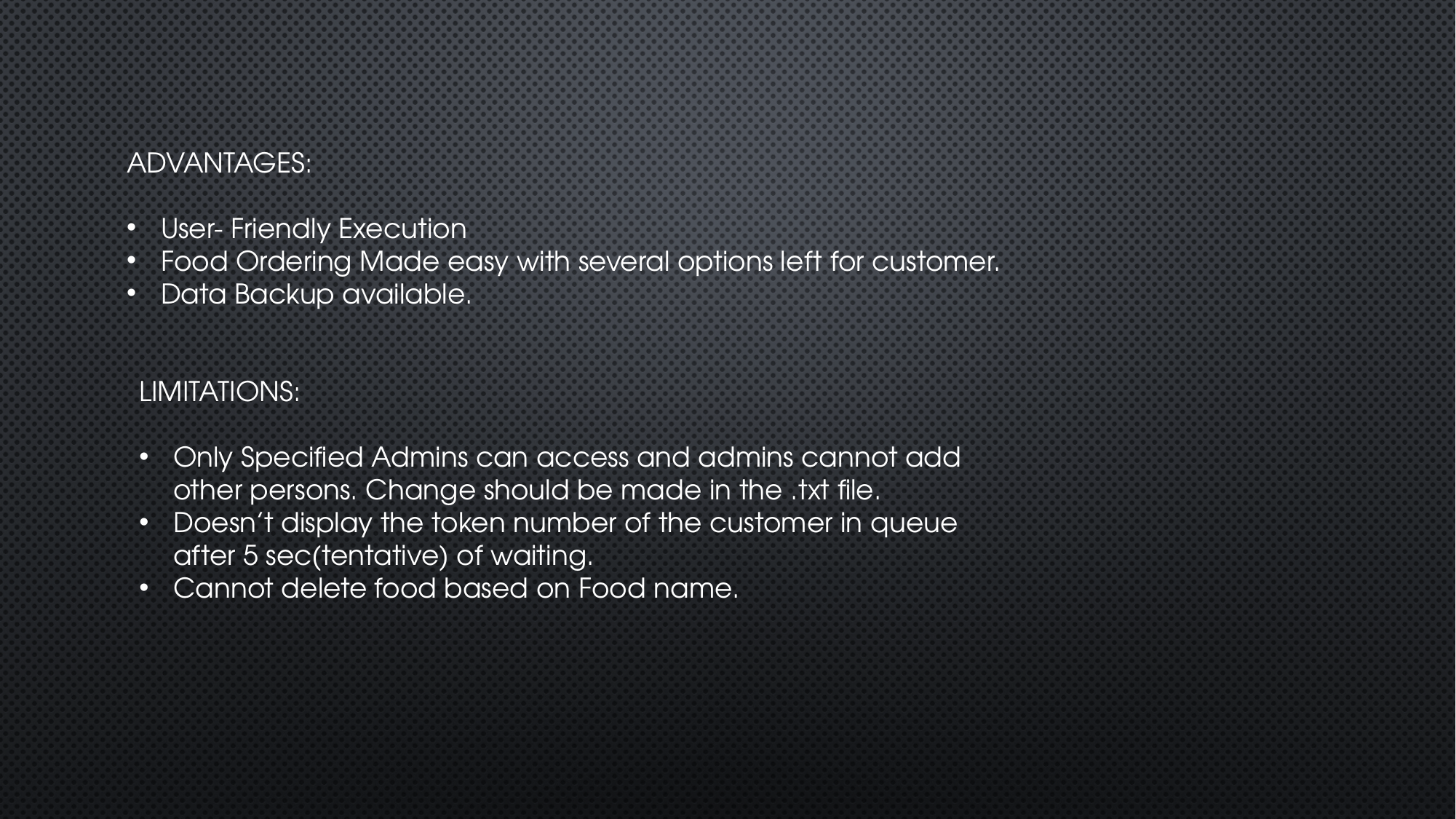

ADVANTAGES:

User- Friendly Execution
Food Ordering Made easy with several options left for customer.
Data Backup available.
LIMITATIONS:

Only Specified Admins can access and admins cannot add other persons. Change should be made in the .txt file.
Doesn’t display the token number of the customer in queue after 5 sec(tentative) of waiting.
Cannot delete food based on Food name.